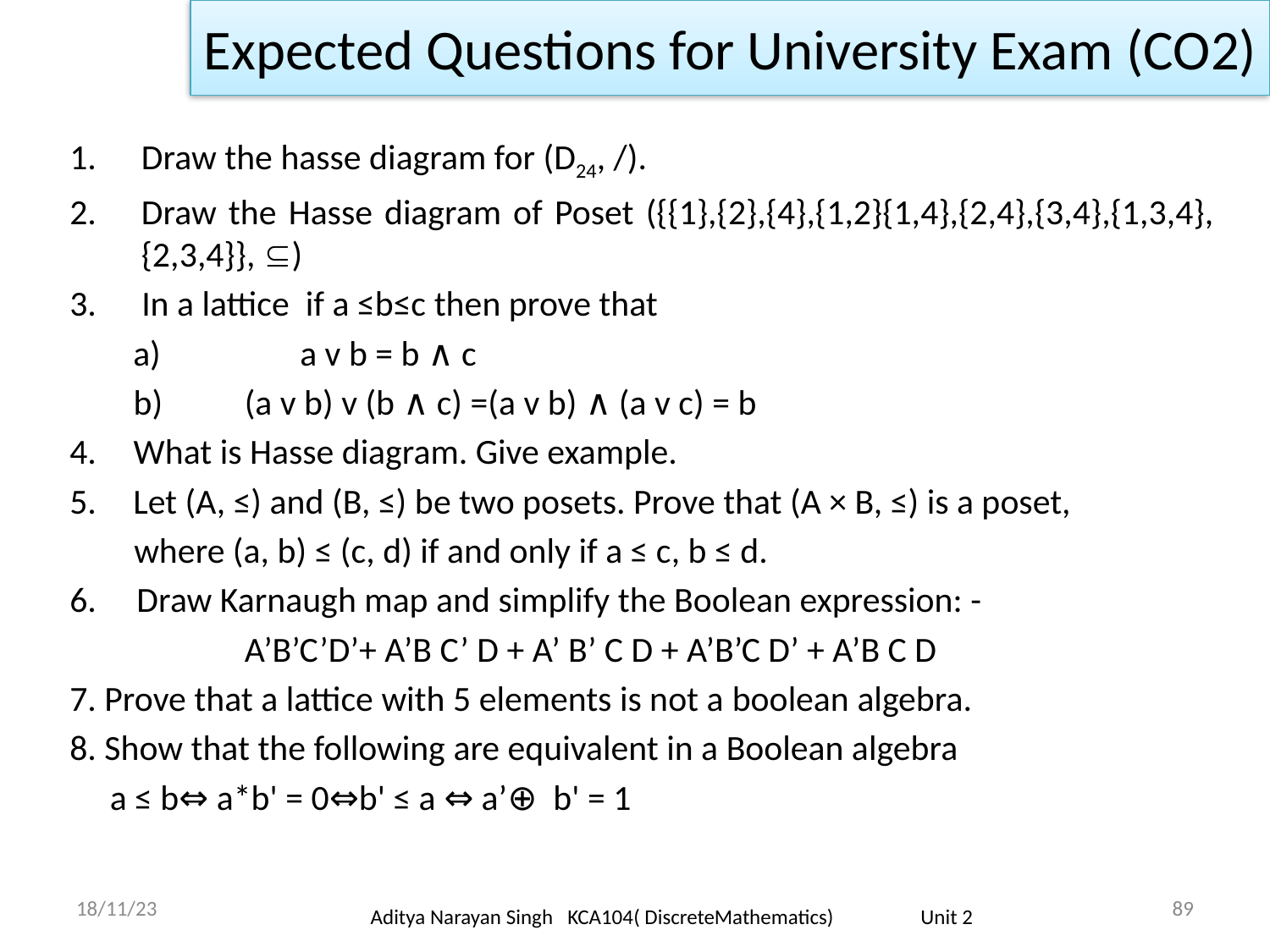

Expected Questions for University Exam (CO2)
Draw the hasse diagram for (D24, /).
Draw the Hasse diagram of Poset ({{1},{2},{4},{1,2}{1,4},{2,4},{3,4},{1,3,4},{2,3,4}}, ⊆)
3. 	   In a lattice  if a ≤b≤c then prove that
a)  	a v b = b ∧ c
	  b) 	(a v b) v (b ∧ c) =(a v b) ∧ (a v c) = b
4. 	  What is Hasse diagram. Give example.
Let (A, ≤) and (B, ≤) be two posets. Prove that (A × B, ≤) is a poset,
        where (a, b) ≤ (c, d) if and only if a ≤ c, b ≤ d.
6.     Draw Karnaugh map and simplify the Boolean expression: -
		A’B’C’D’+ A’B C’ D + A’ B’ C D + A’B’C D’ + A’B C D
7. Prove that a lattice with 5 elements is not a boolean algebra.
8. Show that the following are equivalent in a Boolean algebra
     a ≤ b⇔ a*b' = 0⇔b' ≤ a ⇔ a’⊕  b' = 1

18/11/23
89
Aditya Narayan Singh   KCA104( DiscreteMathematics)                  Unit 2